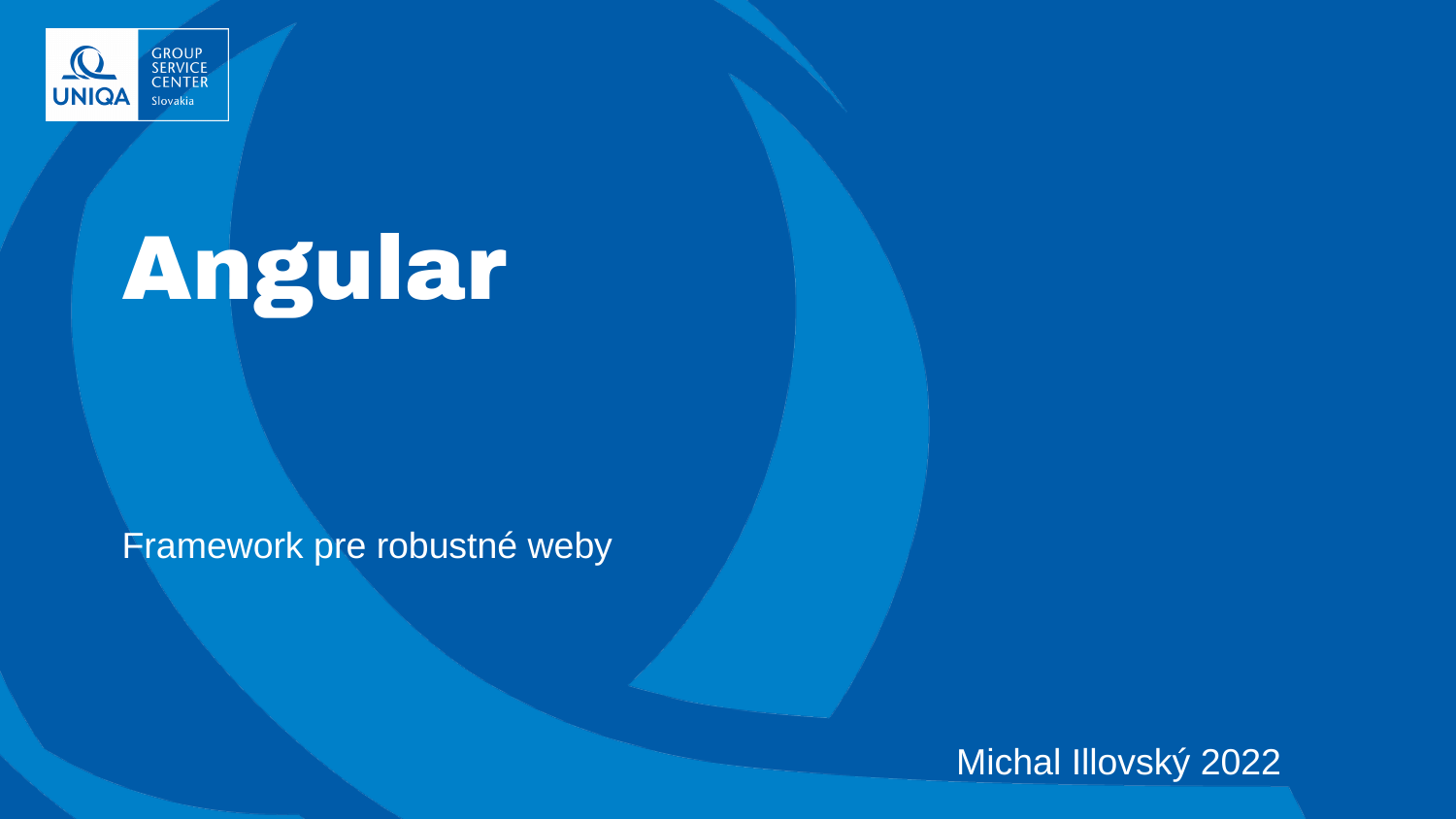

# Angular
Framework pre robustné weby
Michal Illovský 2022